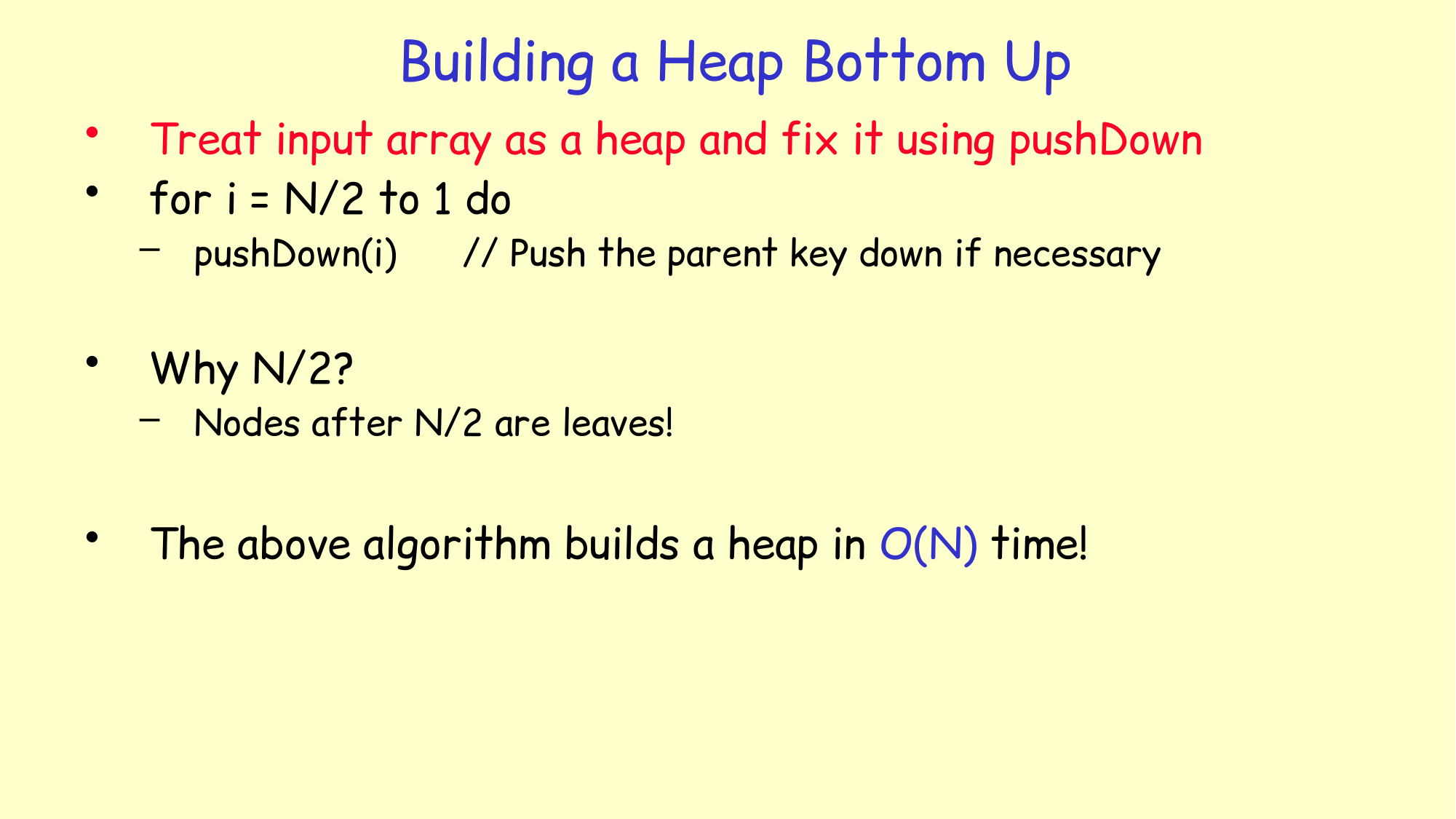

# Building a Heap Bottom Up
Treat input array as a heap and fix it using pushDown
for i = N/2 to 1 do
pushDown(i)      // Push the parent key down if necessary

Why N/2?
Nodes after N/2 are leaves!

The above algorithm builds a heap in O(N) time!